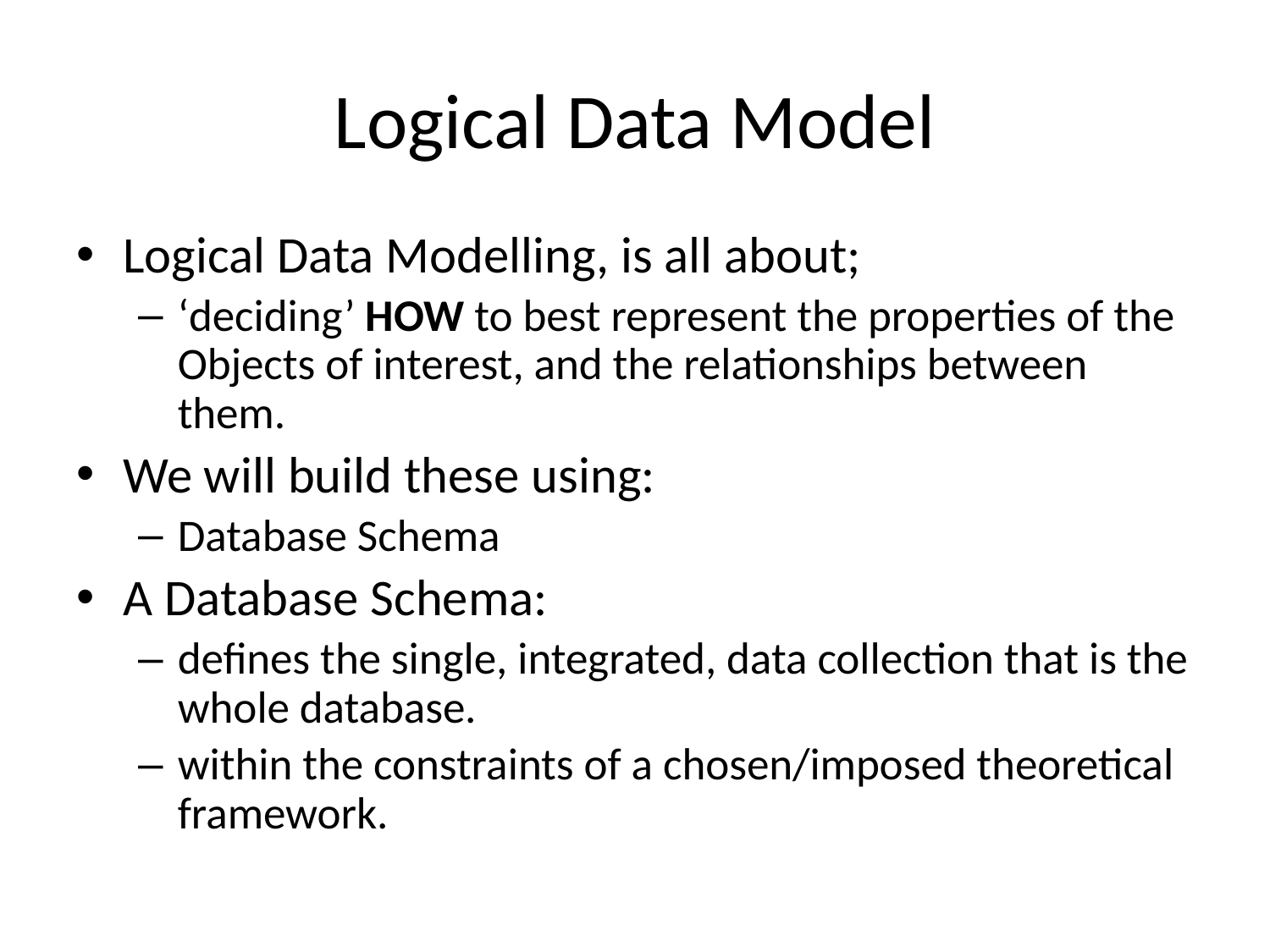

# Logical Data Model
Logical Data Modelling, is all about;
‘deciding’ HOW to best represent the properties of the Objects of interest, and the relationships between them.
We will build these using:
Database Schema
A Database Schema:
defines the single, integrated, data collection that is the whole database.
within the constraints of a chosen/imposed theoretical framework.